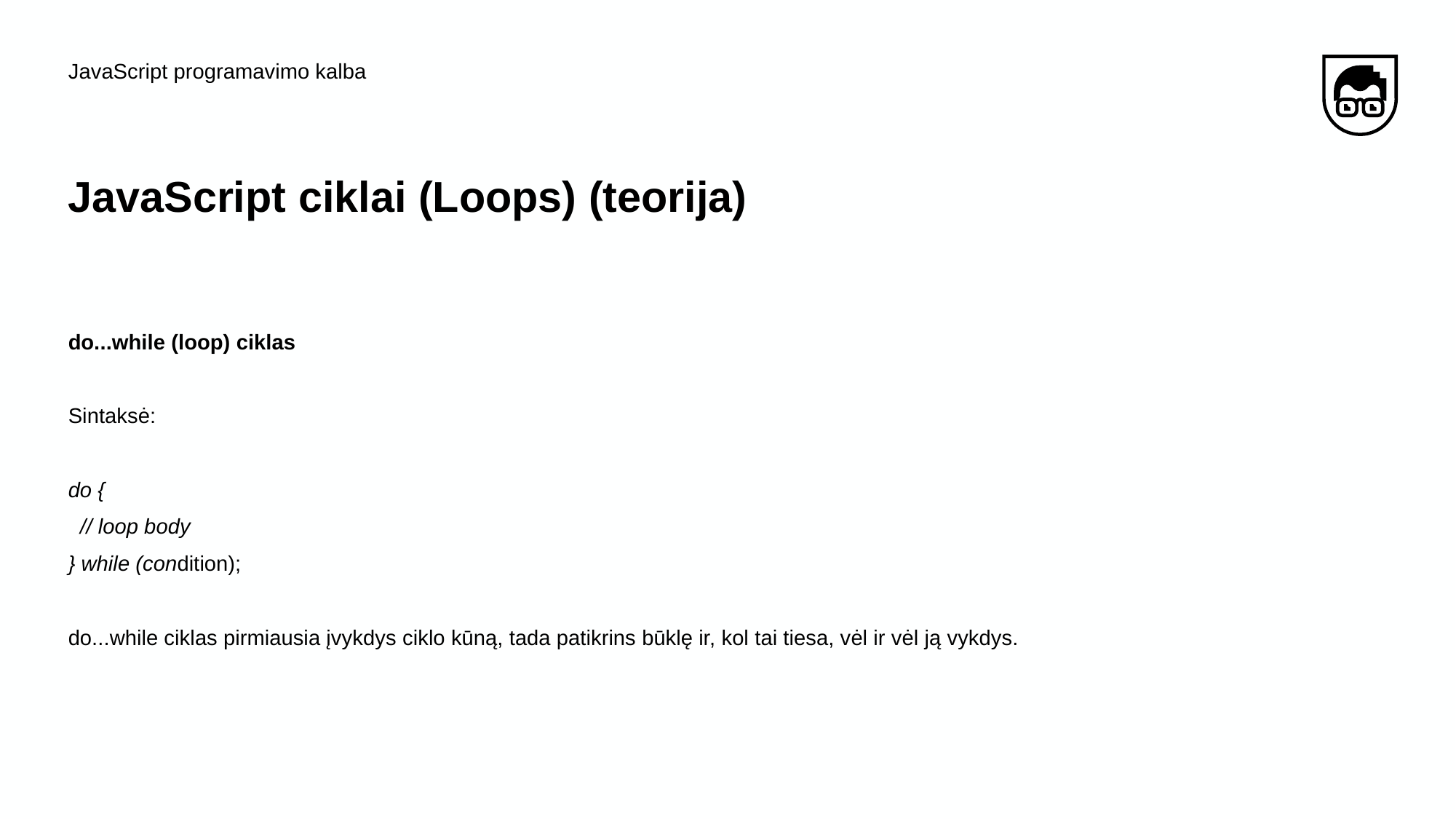

JavaScript programavimo kalba
# JavaScript​ ​ciklai (Loops) (teorija)
do...while (loop) ciklas

Sintaksė:

do {
  // loop body
} while (condition);

do...while ciklas pirmiausia įvykdys ciklo kūną, tada patikrins būklę ir, kol tai tiesa, vėl ir vėl ją vykdys.